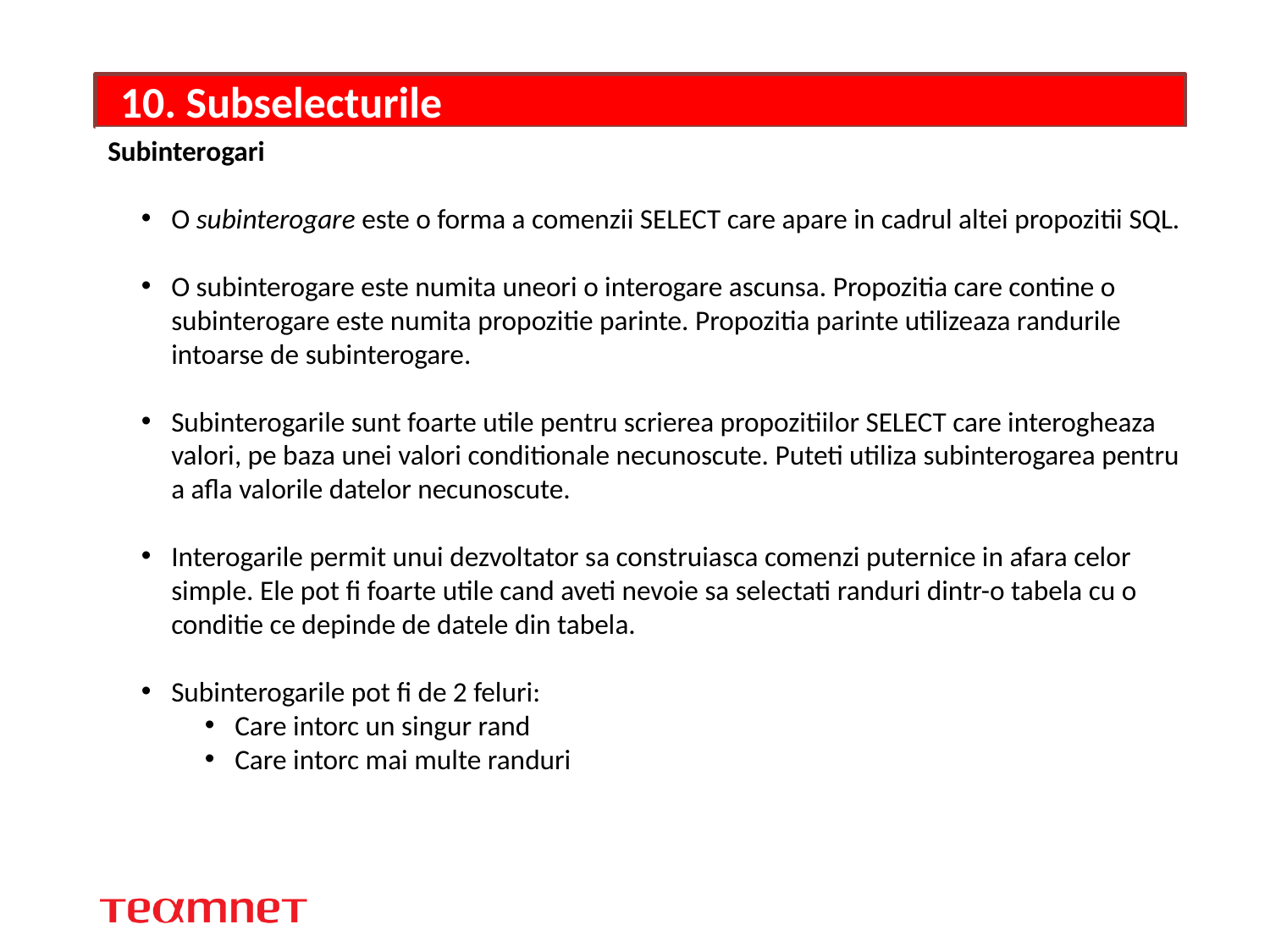

# 10. Subselecturile
Subinterogari

O subinterogare este o forma a comenzii SELECT care apare in cadrul altei propozitii SQL.

O subinterogare este numita uneori o interogare ascunsa. Propozitia care contine o subinterogare este numita propozitie parinte. Propozitia parinte utilizeaza randurile intoarse de subinterogare.

Subinterogarile sunt foarte utile pentru scrierea propozitiilor SELECT care interogheaza valori, pe baza unei valori conditionale necunoscute. Puteti utiliza subinterogarea pentru a afla valorile datelor necunoscute.

Interogarile permit unui dezvoltator sa construiasca comenzi puternice in afara celor simple. Ele pot fi foarte utile cand aveti nevoie sa selectati randuri dintr-o tabela cu o conditie ce depinde de datele din tabela.

Subinterogarile pot fi de 2 feluri:
Care intorc un singur rand
Care intorc mai multe randuri